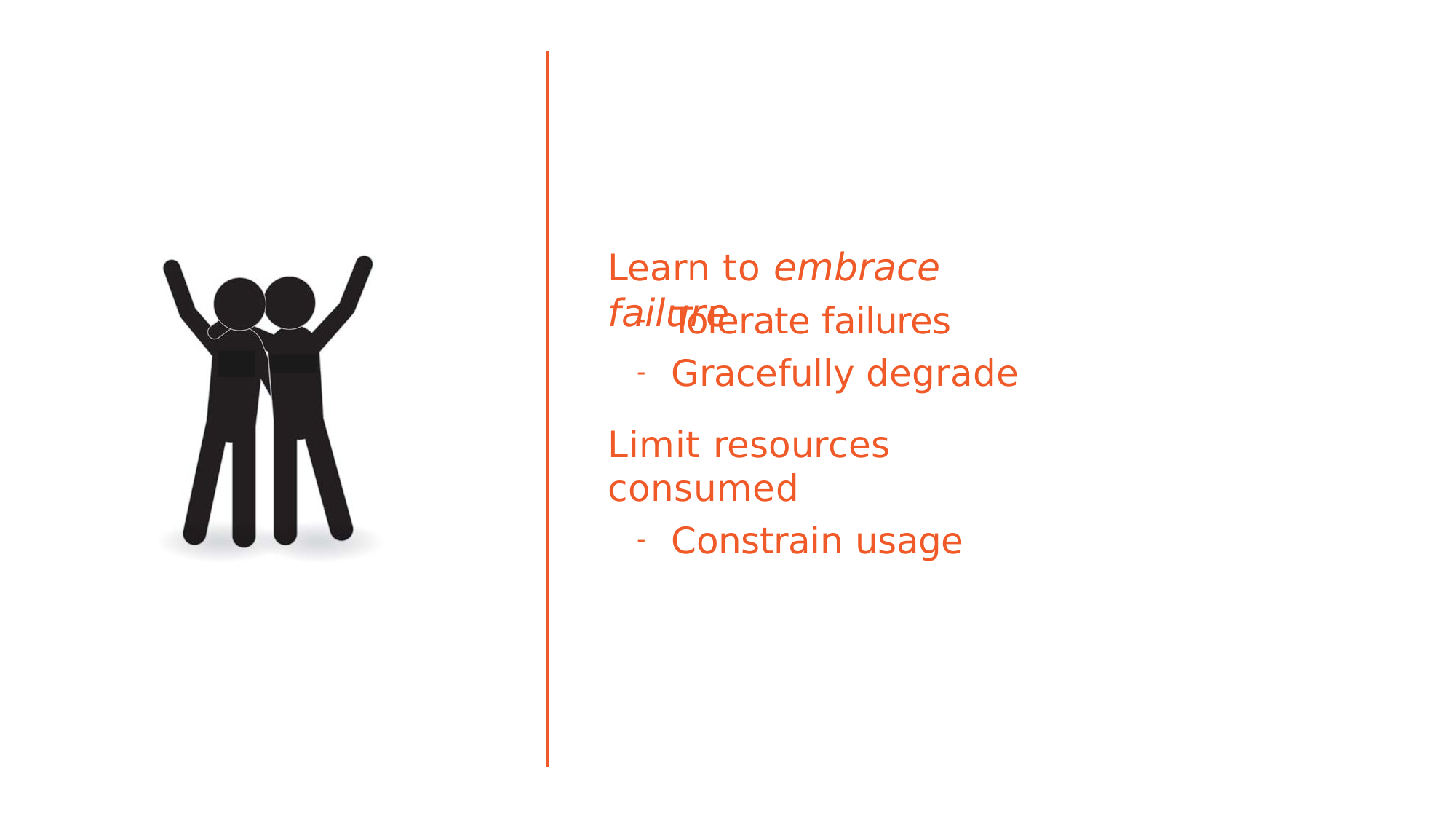

# Learn to embrace failure

Tolerate failures
Gracefully degrade
Limit resources consumed
Constrain usage